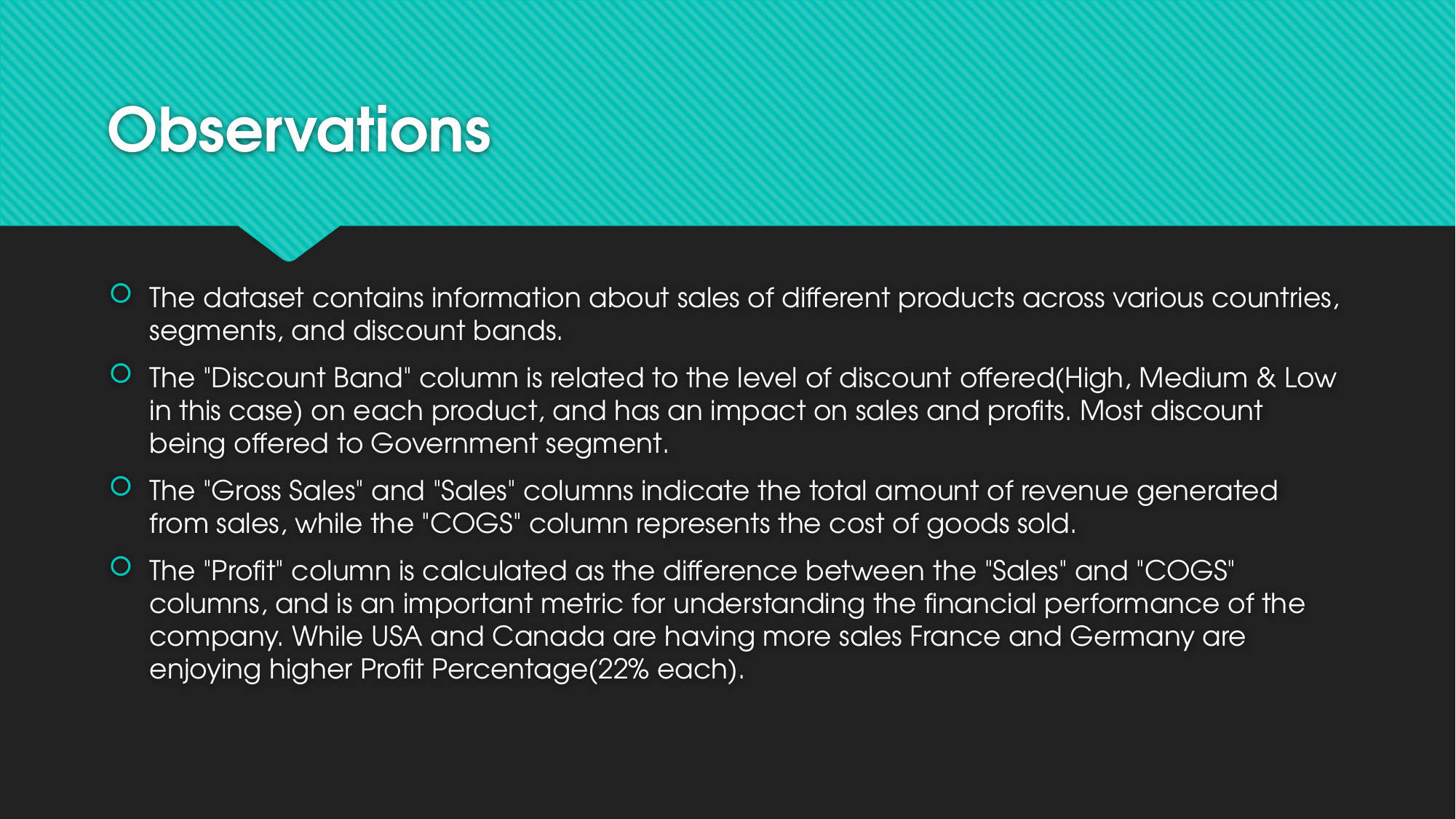

# Observations
The dataset contains information about sales of different products across various countries, segments, and discount bands.
The "Discount Band" column is related to the level of discount offered(High, Medium & Low in this case) on each product, and has an impact on sales and profits. Most discount being offered to Government segment.
The "Gross Sales" and "Sales" columns indicate the total amount of revenue generated from sales, while the "COGS" column represents the cost of goods sold.
The "Profit" column is calculated as the difference between the "Sales" and "COGS" columns, and is an important metric for understanding the financial performance of the company. While USA and Canada are having more sales France and Germany are enjoying higher Profit Percentage(22% each).